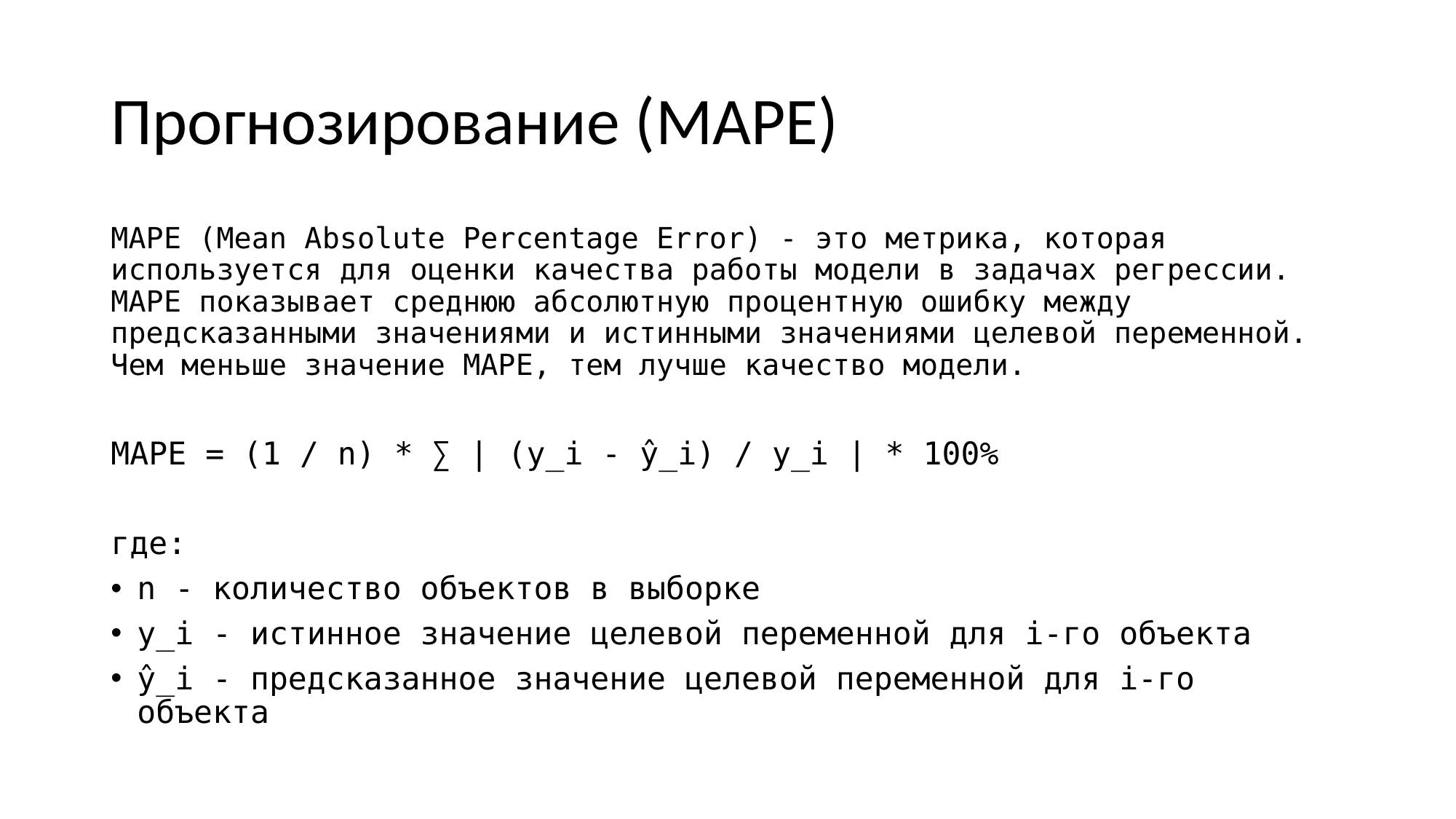

# Прогнозирование (MAPE)
MAPE (Mean Absolute Percentage Error) - это метрика, которая используется для оценки качества работы модели в задачах регрессии. MAPE показывает среднюю абсолютную процентную ошибку между предсказанными значениями и истинными значениями целевой переменной. Чем меньше значение MAPE, тем лучше качество модели.

MAPE = (1 / n) * ∑ | (y_i - ŷ_i) / y_i | * 100%

где:
n - количество объектов в выборке
y_i - истинное значение целевой переменной для i-го объекта
ŷ_i - предсказанное значение целевой переменной для i-го объекта